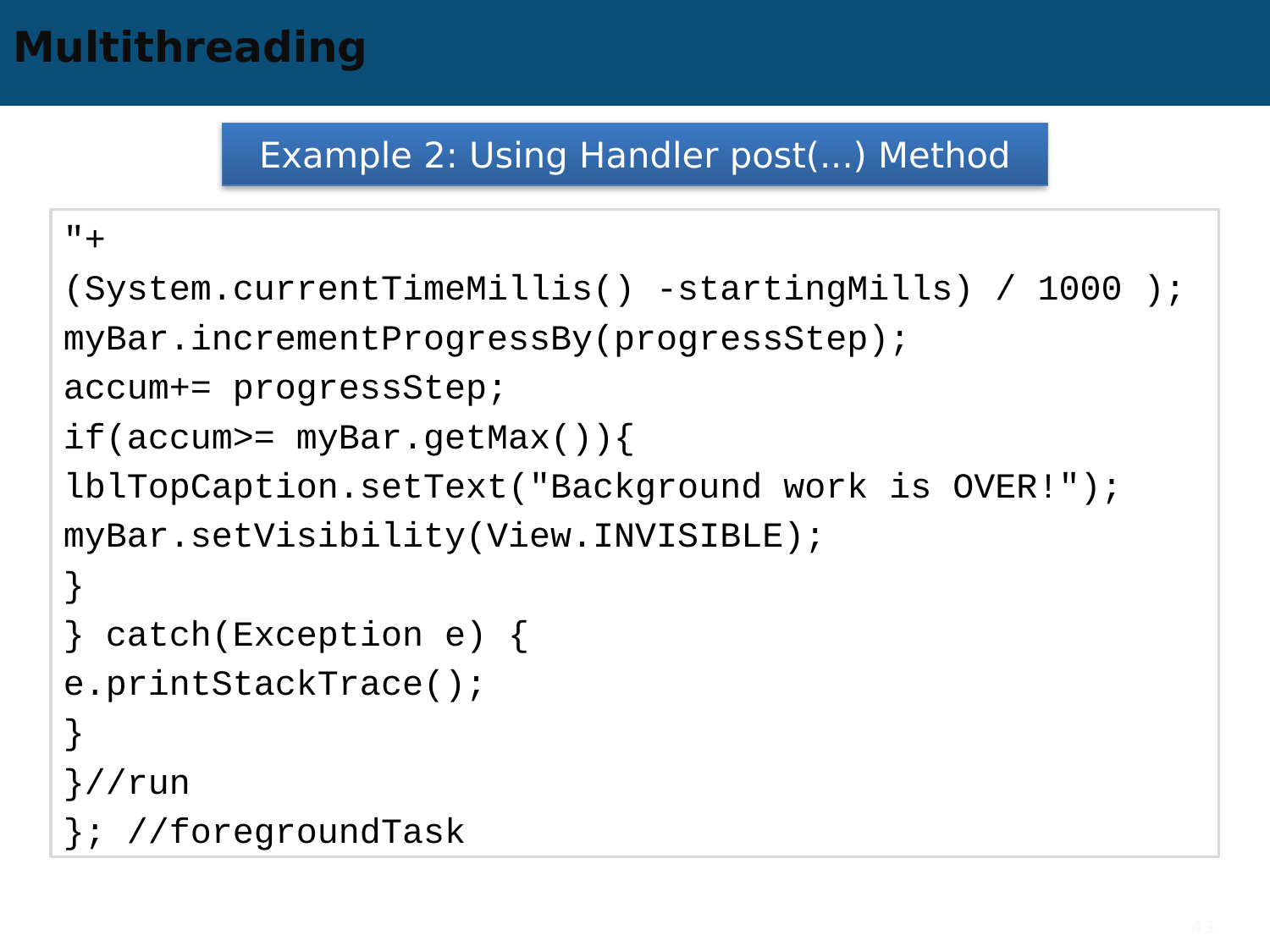

# Multithreading
Example 2: Using Handler post(...) Method
"+
(System.currentTimeMillis() -startingMills) / 1000 );
myBar.incrementProgressBy(progressStep);
accum+= progressStep;
if(accum>= myBar.getMax()){
lblTopCaption.setText("Background work is OVER!");
myBar.setVisibility(View.INVISIBLE);
}
} catch(Exception e) {
e.printStackTrace();
}
}//run
}; //foregroundTask